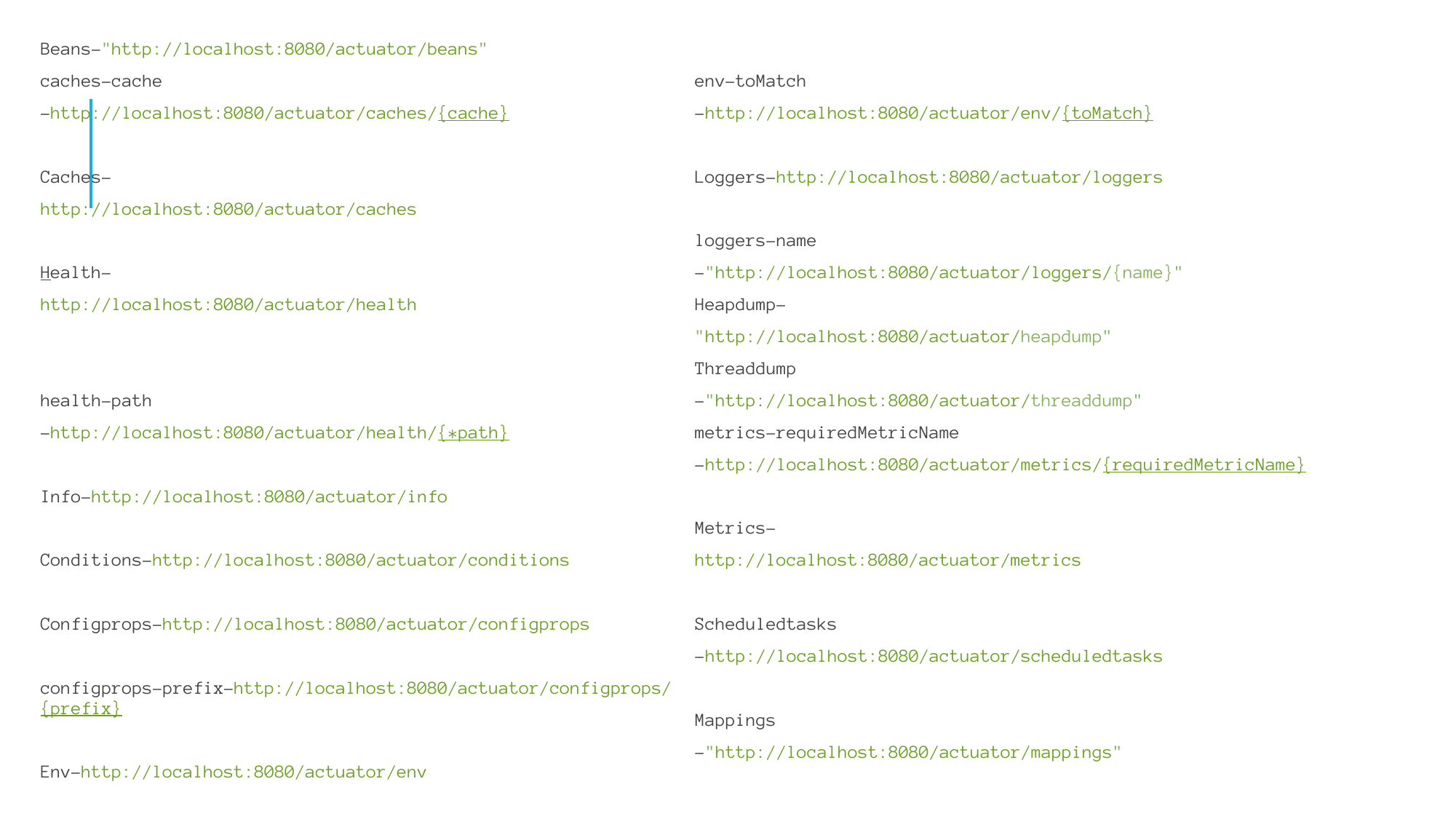

Beans-"http://localhost:8080/actuator/beans"
caches-cache
-http://localhost:8080/actuator/caches/{cache}

Caches-
http://localhost:8080/actuator/caches

Health-
http://localhost:8080/actuator/health

health-path
-http://localhost:8080/actuator/health/{*path}

Info-http://localhost:8080/actuator/info

Conditions-http://localhost:8080/actuator/conditions

Configprops-http://localhost:8080/actuator/configprops

configprops-prefix-http://localhost:8080/actuator/configprops/{prefix}

Env-http://localhost:8080/actuator/env

env-toMatch
-http://localhost:8080/actuator/env/{toMatch}

Loggers-http://localhost:8080/actuator/loggers

loggers-name
-"http://localhost:8080/actuator/loggers/{name}"
Heapdump-
"http://localhost:8080/actuator/heapdump"
Threaddump
-"http://localhost:8080/actuator/threaddump"
metrics-requiredMetricName
-http://localhost:8080/actuator/metrics/{requiredMetricName}

Metrics-
http://localhost:8080/actuator/metrics

Scheduledtasks
-http://localhost:8080/actuator/scheduledtasks

Mappings
-"http://localhost:8080/actuator/mappings"